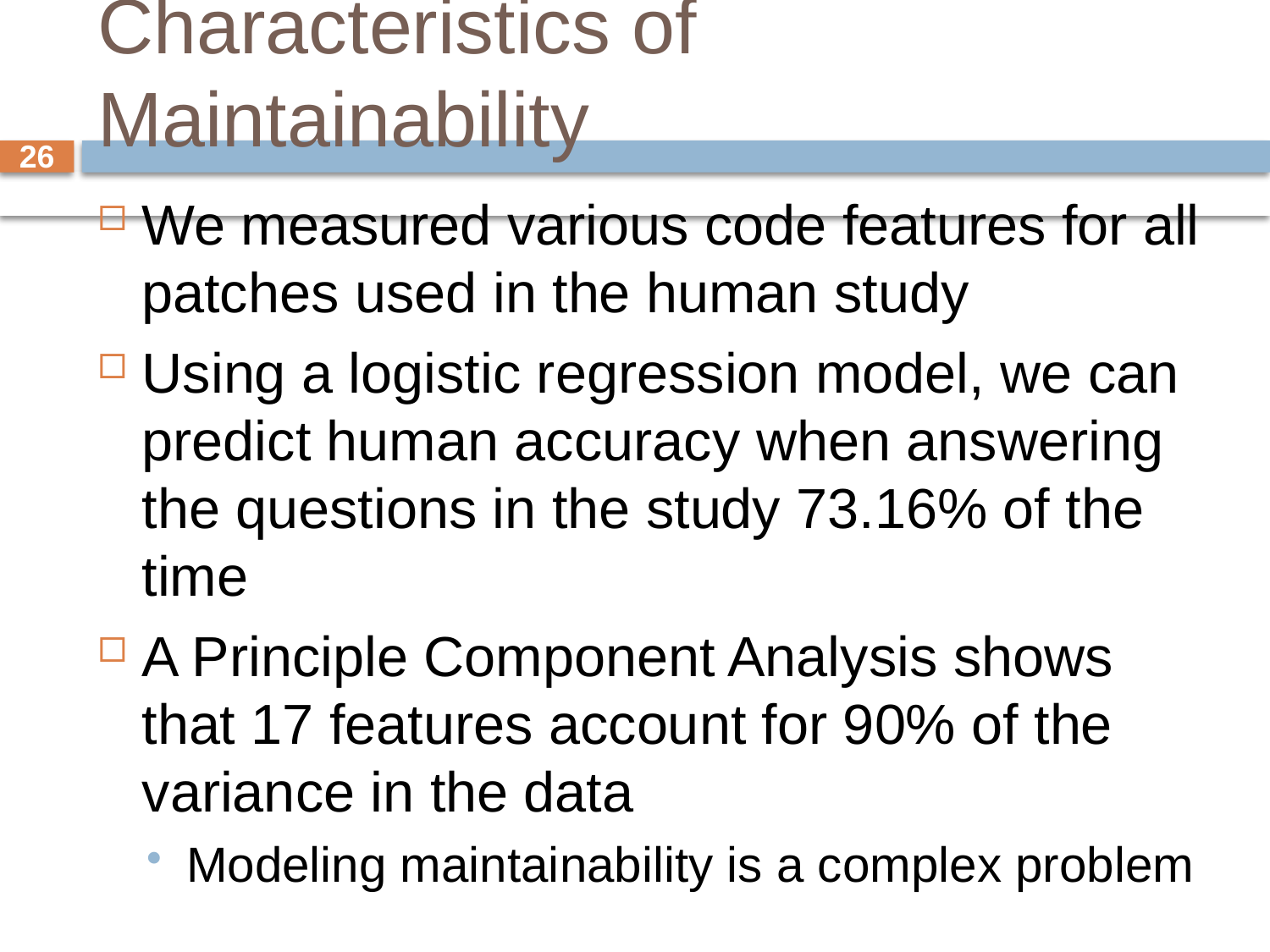

# Characteristics of Maintainability
26
We measured various code features for all patches used in the human study
Using a logistic regression model, we can predict human accuracy when answering the questions in the study 73.16% of the time
A Principle Component Analysis shows that 17 features account for 90% of the variance in the data
Modeling maintainability is a complex problem